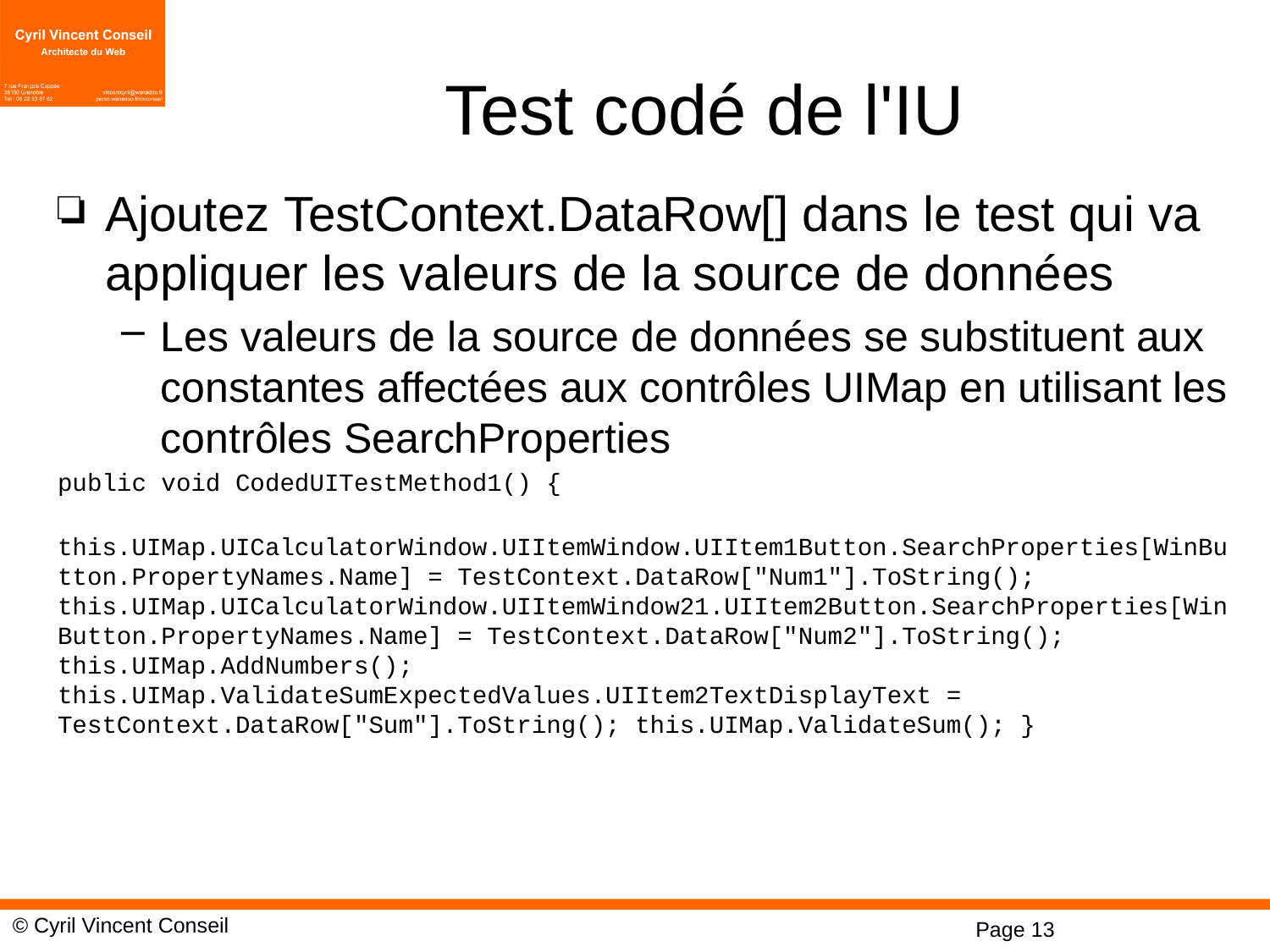

# Test codé de l'IU
Ajoutez TestContext.DataRow[] dans le test qui va appliquer les valeurs de la source de données
Les valeurs de la source de données se substituent aux constantes affectées aux contrôles UIMap en utilisant les contrôles SearchProperties
public void CodedUITestMethod1() {
	this.UIMap.UICalculatorWindow.UIItemWindow.UIItem1Button.SearchProperties[WinButton.PropertyNames.Name] = TestContext.DataRow["Num1"].ToString(); 	this.UIMap.UICalculatorWindow.UIItemWindow21.UIItem2Button.SearchProperties[WinButton.PropertyNames.Name] = TestContext.DataRow["Num2"].ToString(); 	this.UIMap.AddNumbers(); 	this.UIMap.ValidateSumExpectedValues.UIItem2TextDisplayText = TestContext.DataRow["Sum"].ToString(); this.UIMap.ValidateSum(); }